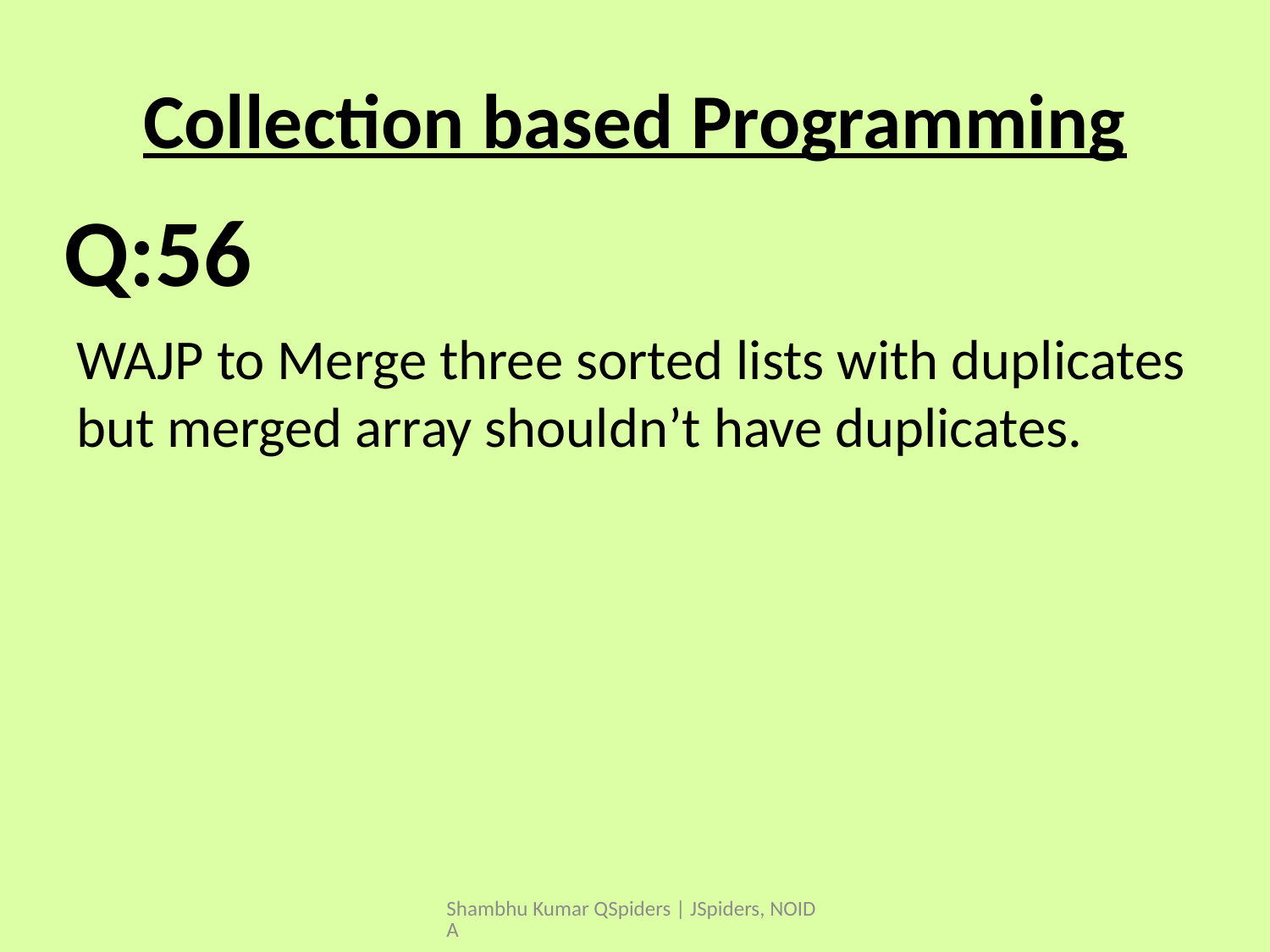

# Collection based Programming

WAJP to Merge three sorted lists with duplicates but merged array shouldn’t have duplicates.
Q:56
Shambhu Kumar QSpiders | JSpiders, NOIDA